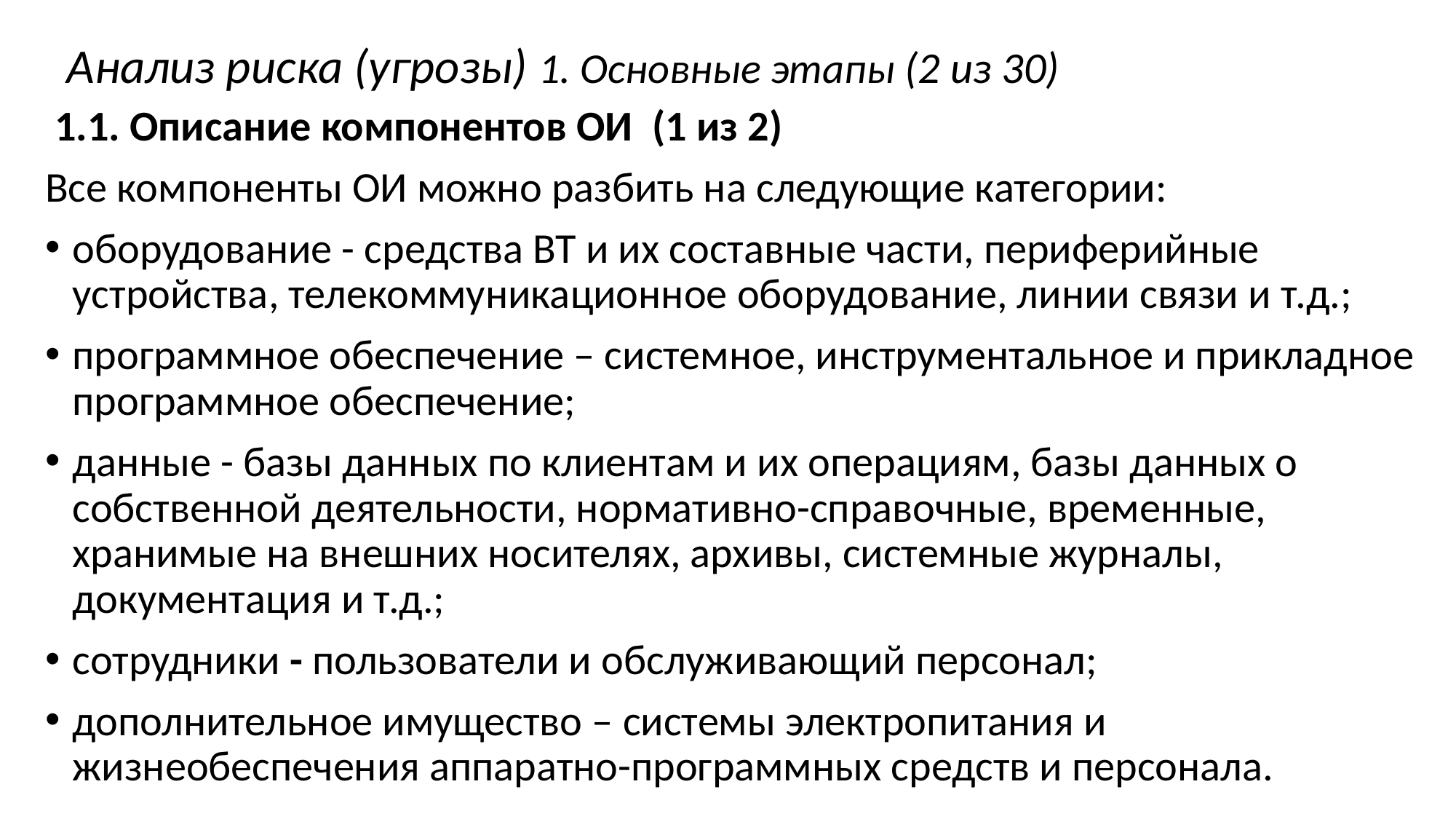

# Анализ риска (угрозы) 1. Основные этапы (2 из 30)
 1.1. Описание компонентов ОИ  (1 из 2)
Все компоненты ОИ можно разбить на следующие категории:
оборудование - средства ВТ и их составные части, периферийные устройства, телекоммуникационное оборудование, линии связи и т.д.;
программное обеспечение – системное, инструментальное и прикладное программное обеспечение;
данные - базы данных по клиентам и их операциям, базы данных о собственной деятельности, нормативно-справочные, временные, хранимые на внешних носителях, архивы, системные журналы, документация и т.д.;
сотрудники - пользователи и обслуживающий персонал;
дополнительное имущество – системы электропитания и жизнеобеспечения аппаратно-программных средств и персонала.